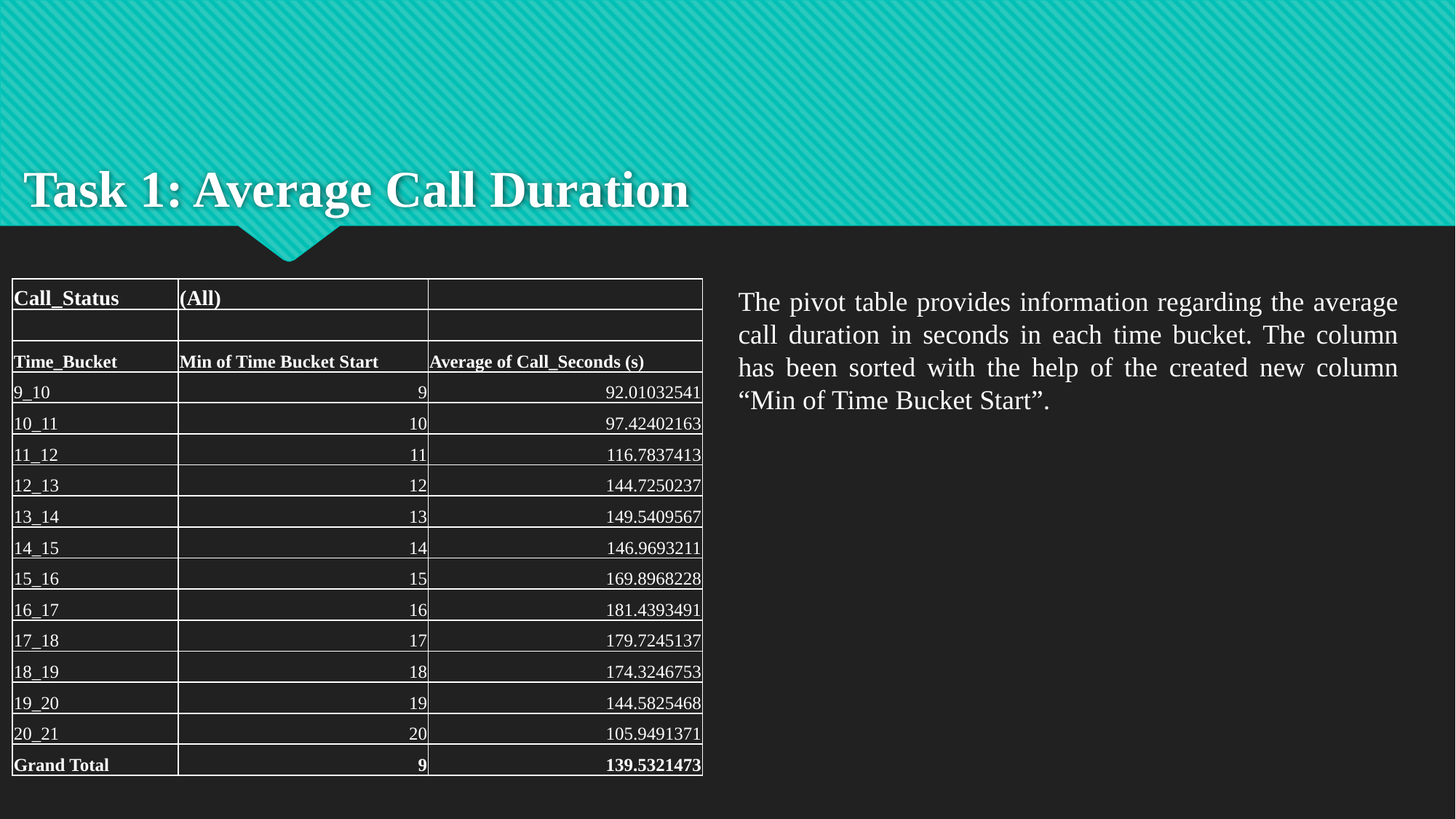

# Task 1: Average Call Duration
| Call\_Status | (All) |  |
| --- | --- | --- |
|  |  |  |
| Time\_Bucket | Min of Time Bucket Start | Average of Call\_Seconds (s) |
| 9\_10 | 9 | 92.01032541 |
| 10\_11 | 10 | 97.42402163 |
| 11\_12 | 11 | 116.7837413 |
| 12\_13 | 12 | 144.7250237 |
| 13\_14 | 13 | 149.5409567 |
| 14\_15 | 14 | 146.9693211 |
| 15\_16 | 15 | 169.8968228 |
| 16\_17 | 16 | 181.4393491 |
| 17\_18 | 17 | 179.7245137 |
| 18\_19 | 18 | 174.3246753 |
| 19\_20 | 19 | 144.5825468 |
| 20\_21 | 20 | 105.9491371 |
| Grand Total | 9 | 139.5321473 |
The pivot table provides information regarding the average call duration in seconds in each time bucket. The column has been sorted with the help of the created new column “Min of Time Bucket Start”.